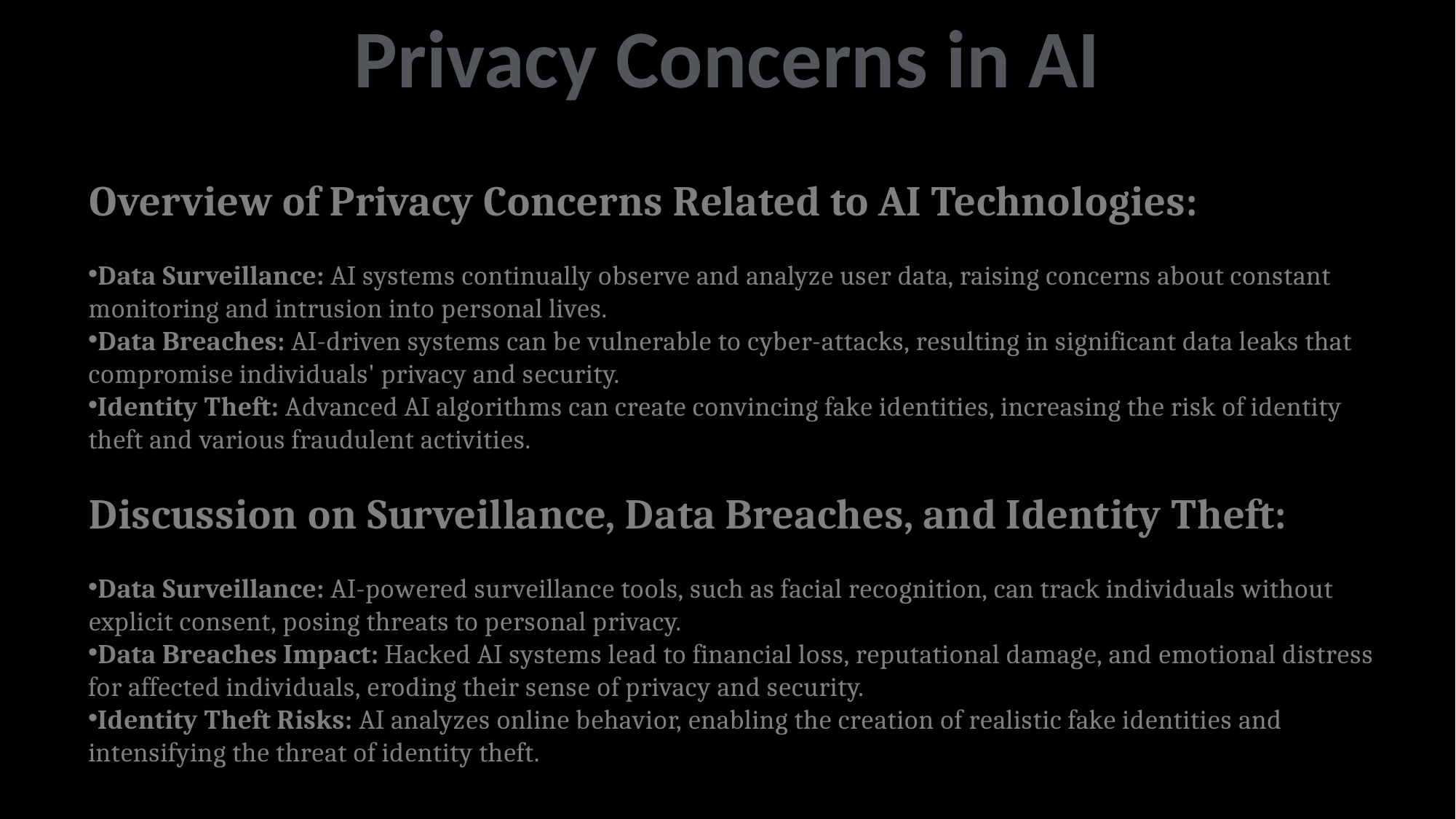

Privacy Concerns in AI
Overview of Privacy Concerns Related to AI Technologies:

Data Surveillance: AI systems continually observe and analyze user data, raising concerns about constant monitoring and intrusion into personal lives.
Data Breaches: AI-driven systems can be vulnerable to cyber-attacks, resulting in significant data leaks that compromise individuals' privacy and security.
Identity Theft: Advanced AI algorithms can create convincing fake identities, increasing the risk of identity theft and various fraudulent activities.

Discussion on Surveillance, Data Breaches, and Identity Theft:

Data Surveillance: AI-powered surveillance tools, such as facial recognition, can track individuals without explicit consent, posing threats to personal privacy.
Data Breaches Impact: Hacked AI systems lead to financial loss, reputational damage, and emotional distress for affected individuals, eroding their sense of privacy and security.
Identity Theft Risks: AI analyzes online behavior, enabling the creation of realistic fake identities and intensifying the threat of identity theft.